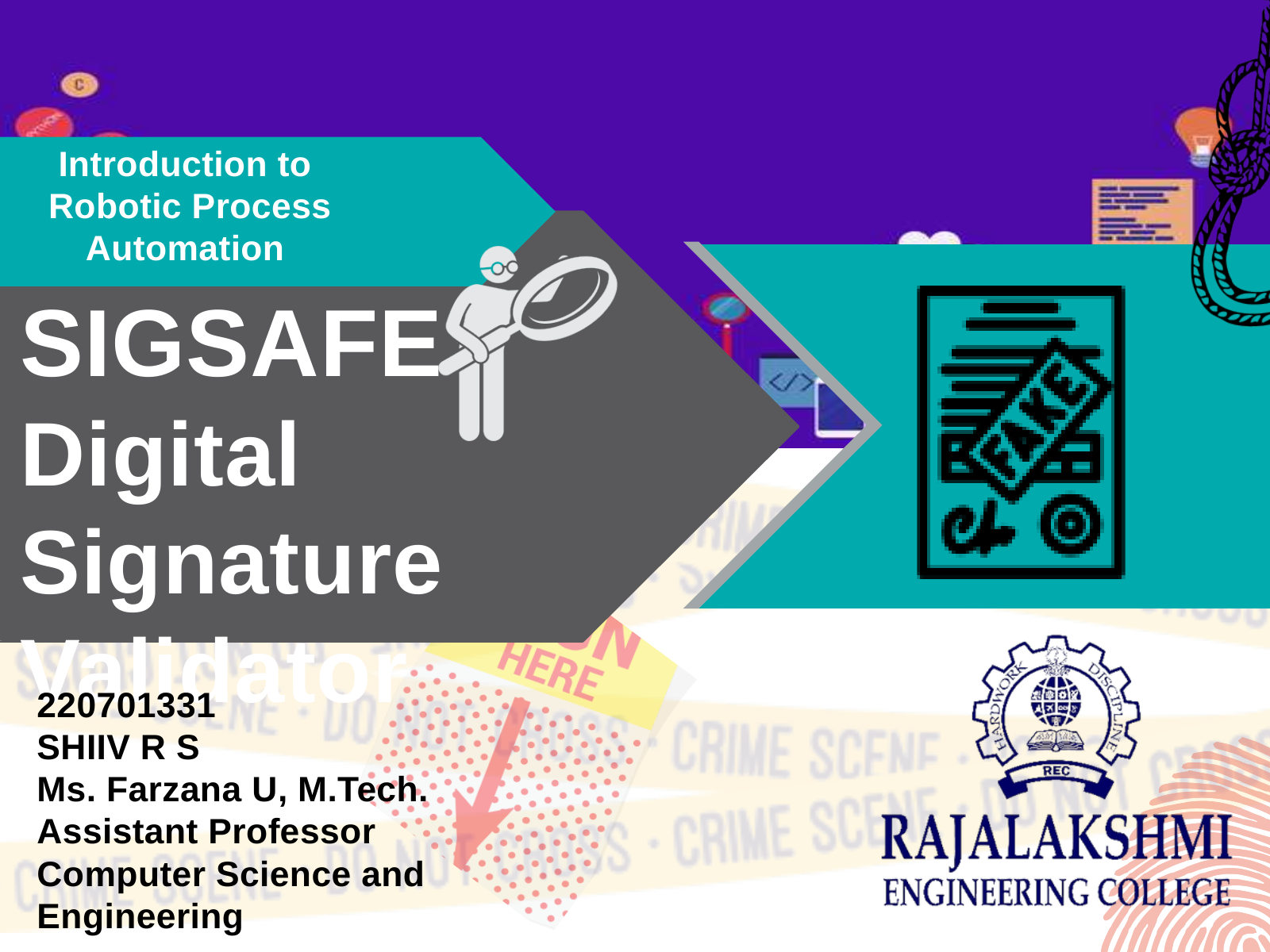

Introduction to
Robotic Process Automation

SIGSAFE
Digital Signature Validator

220701331
SHIIV R S
Ms. Farzana U, M.Tech.
Assistant Professor
Computer Science and Engineering